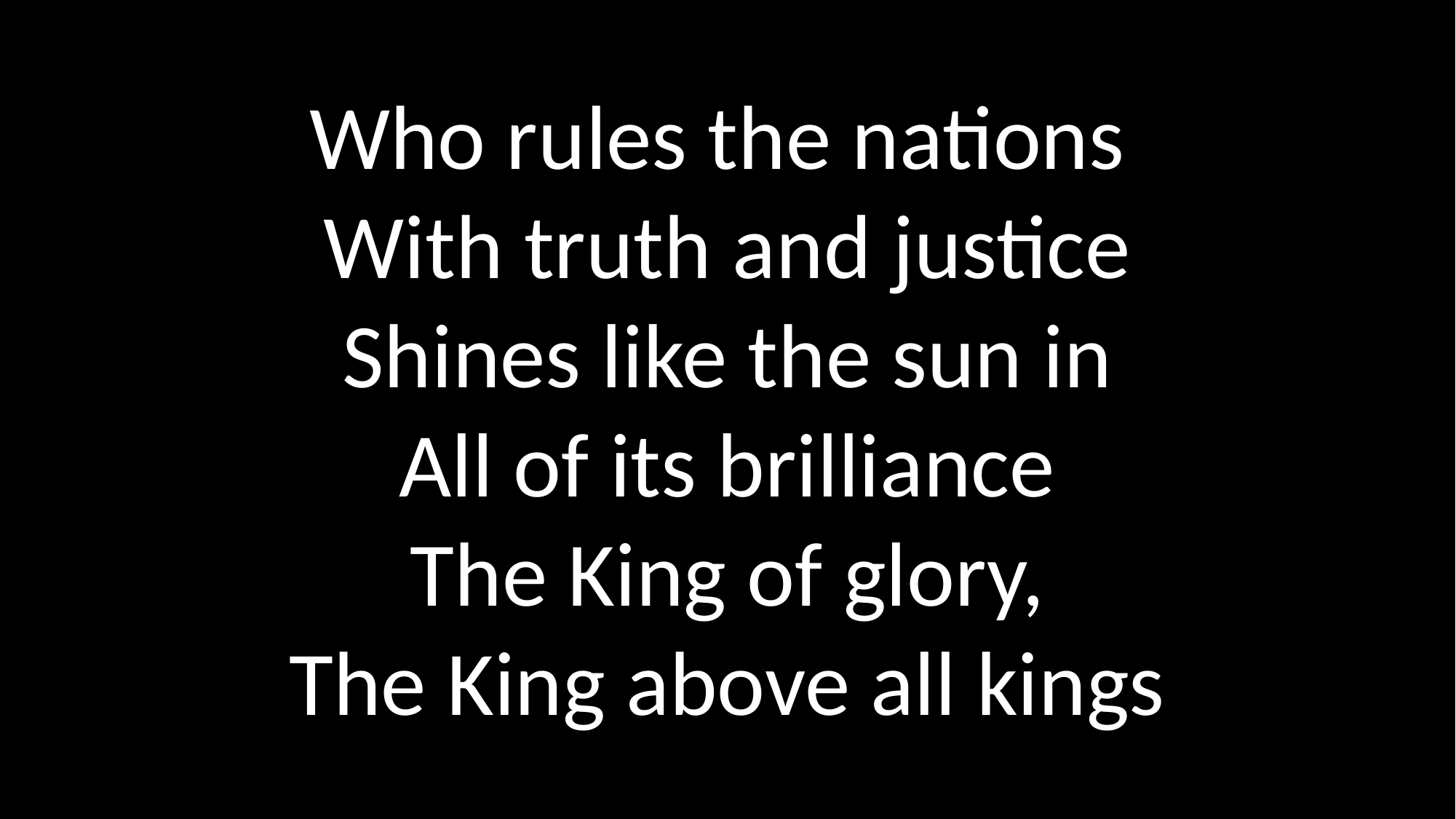

Who rules the nations
With truth and justice
Shines like the sun in
All of its brilliance
The King of glory,
The King above all kings